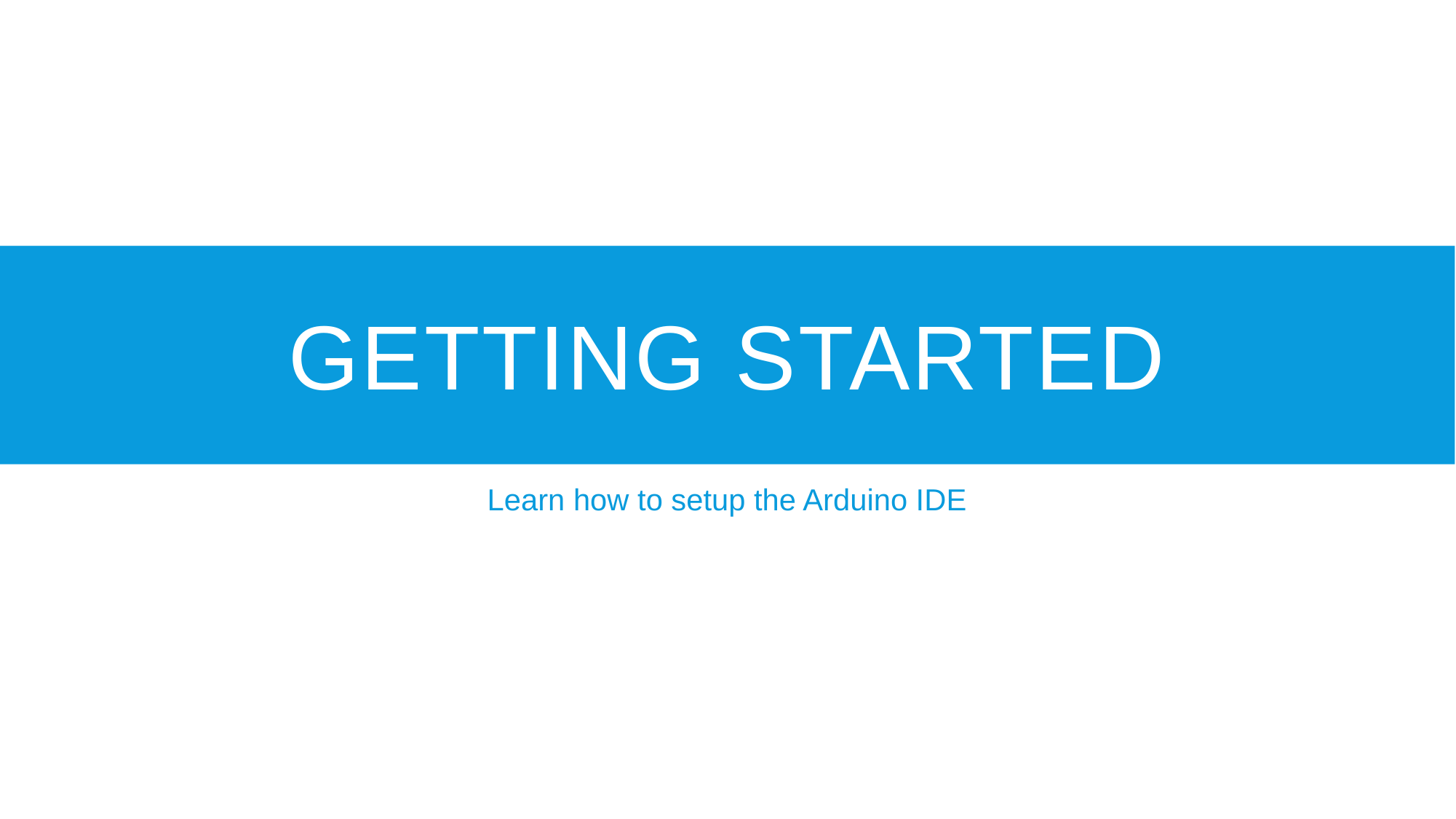

# Getting started
Learn how to setup the Arduino IDE